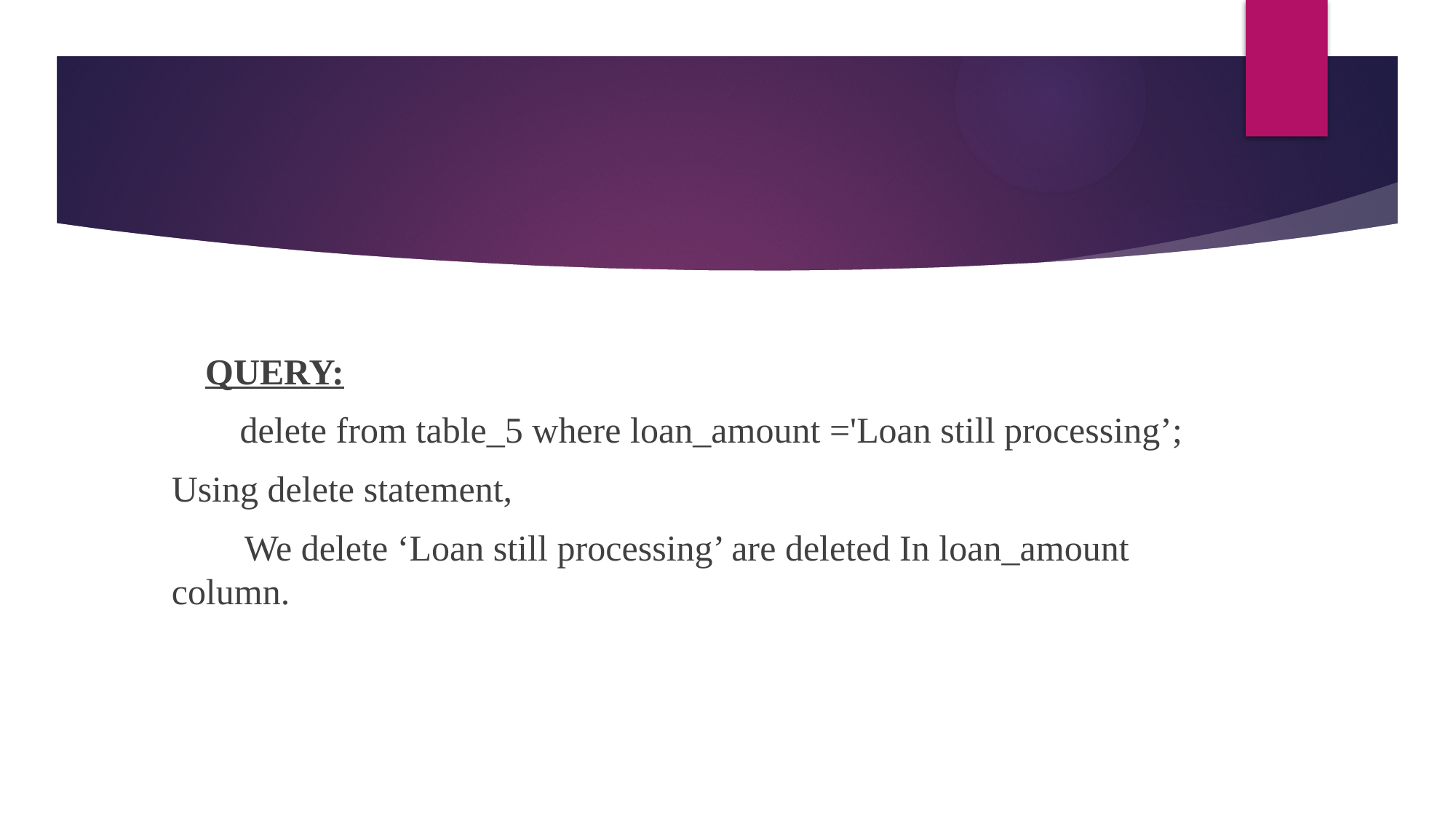

QUERY:
     delete from table_5 where loan_amount ='Loan still processing’;
Using delete statement,
        We delete ‘Loan still processing’ are deleted In loan_amount column.